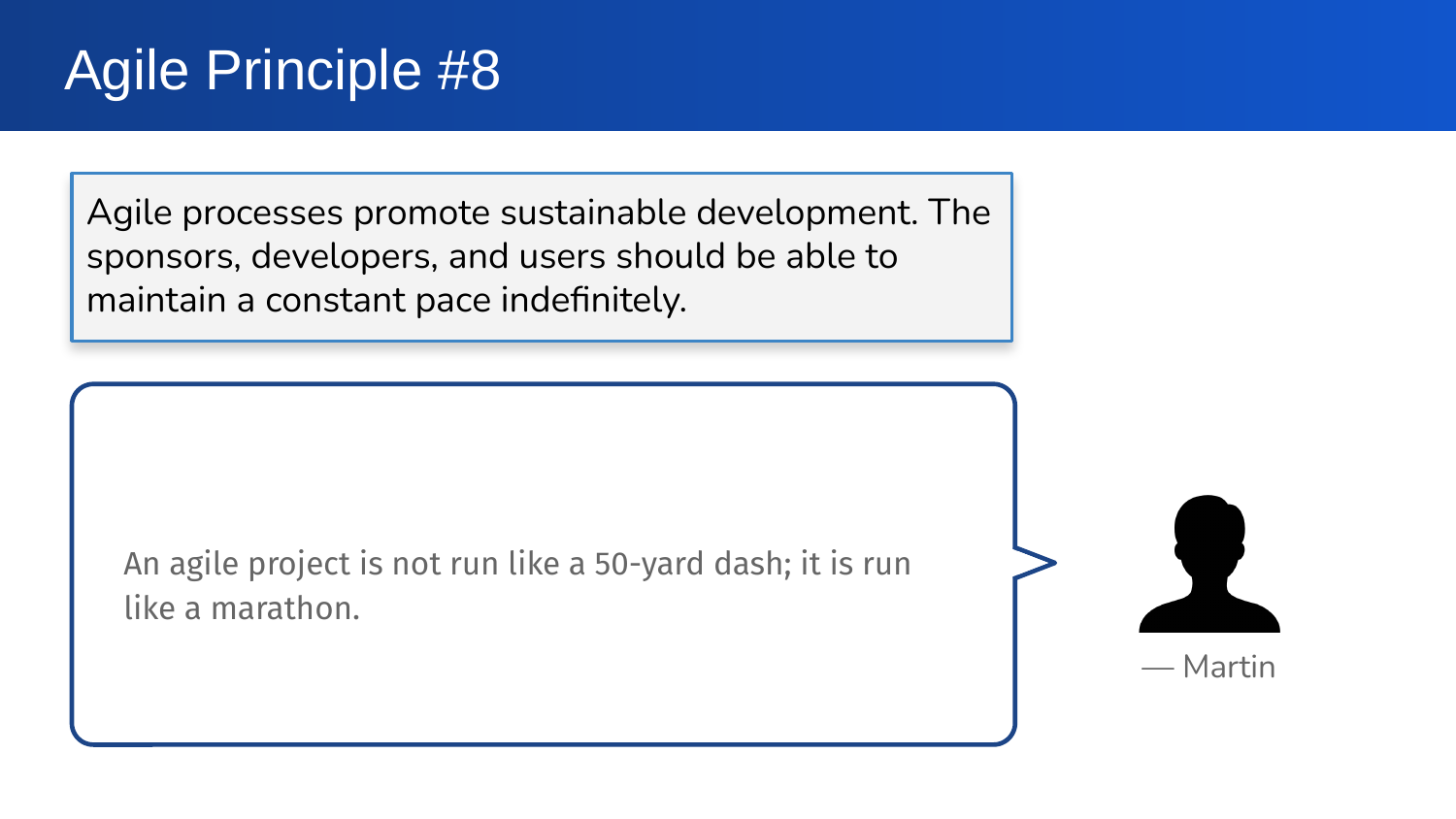

# Agile Principle #8
Agile processes promote sustainable development. The sponsors, developers, and users should be able to maintain a constant pace indefinitely.
An agile project is not run like a 50-yard dash; it is run like a marathon.
— Martin